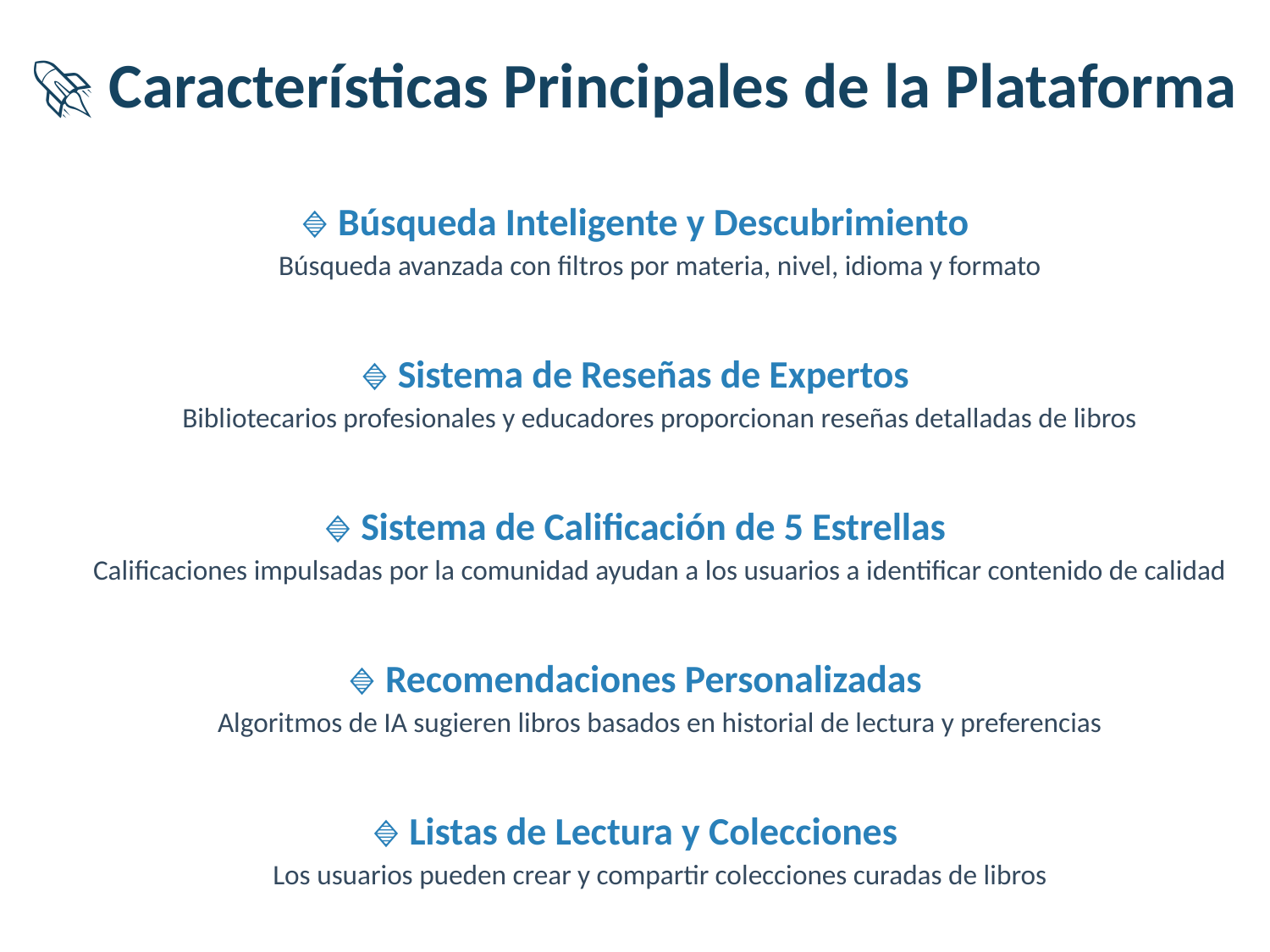

🚀 Características Principales de la Plataforma
🔹 Búsqueda Inteligente y Descubrimiento
Búsqueda avanzada con filtros por materia, nivel, idioma y formato
🔹 Sistema de Reseñas de Expertos
Bibliotecarios profesionales y educadores proporcionan reseñas detalladas de libros
🔹 Sistema de Calificación de 5 Estrellas
Calificaciones impulsadas por la comunidad ayudan a los usuarios a identificar contenido de calidad
🔹 Recomendaciones Personalizadas
Algoritmos de IA sugieren libros basados en historial de lectura y preferencias
🔹 Listas de Lectura y Colecciones
Los usuarios pueden crear y compartir colecciones curadas de libros
🔹 Características Sociales
Clubes de lectura, foros de discusión y desafíos de lectura